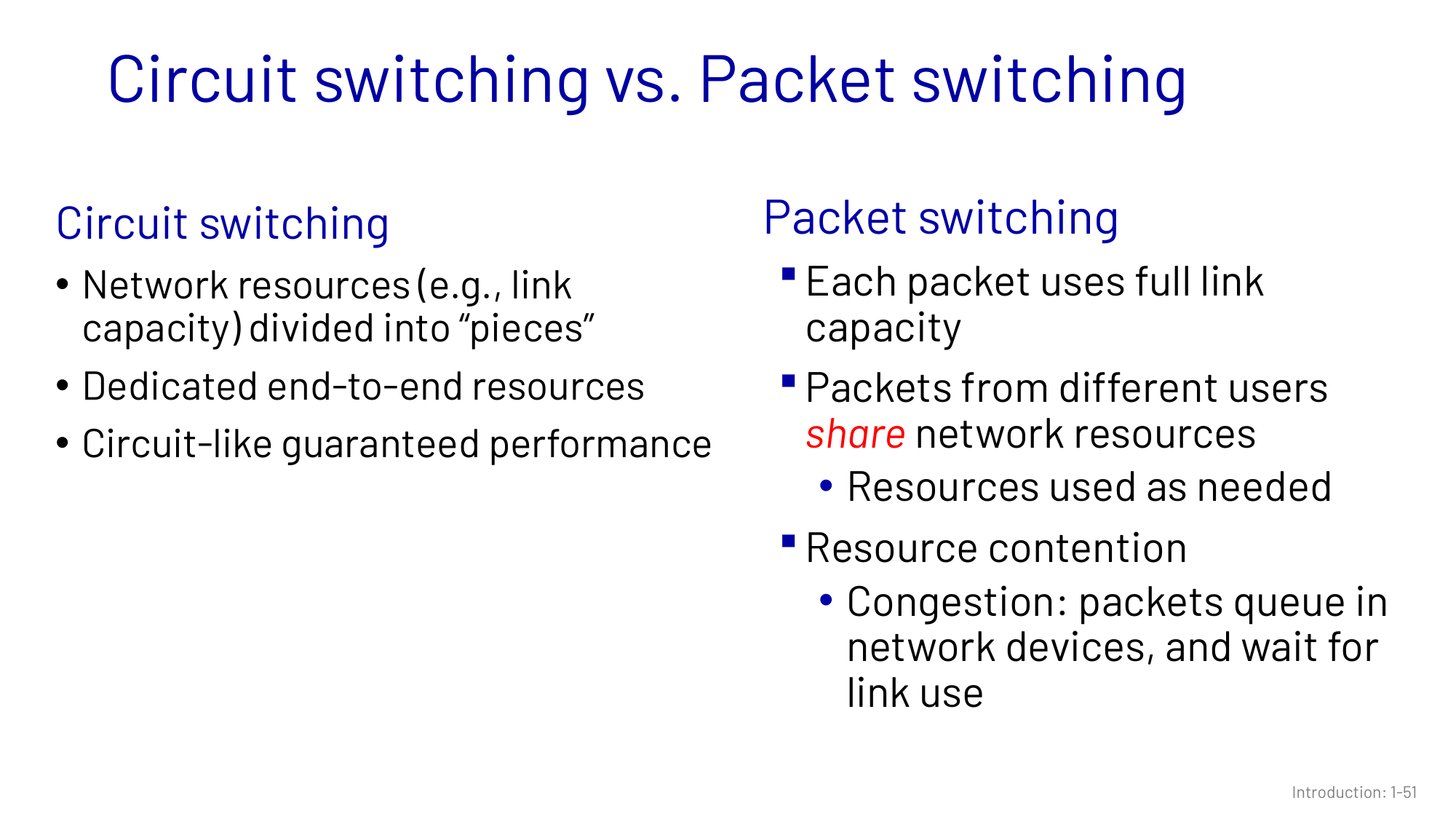

Circuit switching vs. Packet switching
Packet switching
Each packet uses full link capacity
Packets from different users share network resources
Resources used as needed
Resource contention
Congestion: packets queue in network devices, and wait for link use

Circuit switching
Network resources (e.g., link capacity) divided into “pieces”
Dedicated end-to-end resources
Circuit-like guaranteed performance

Introduction: 1-51